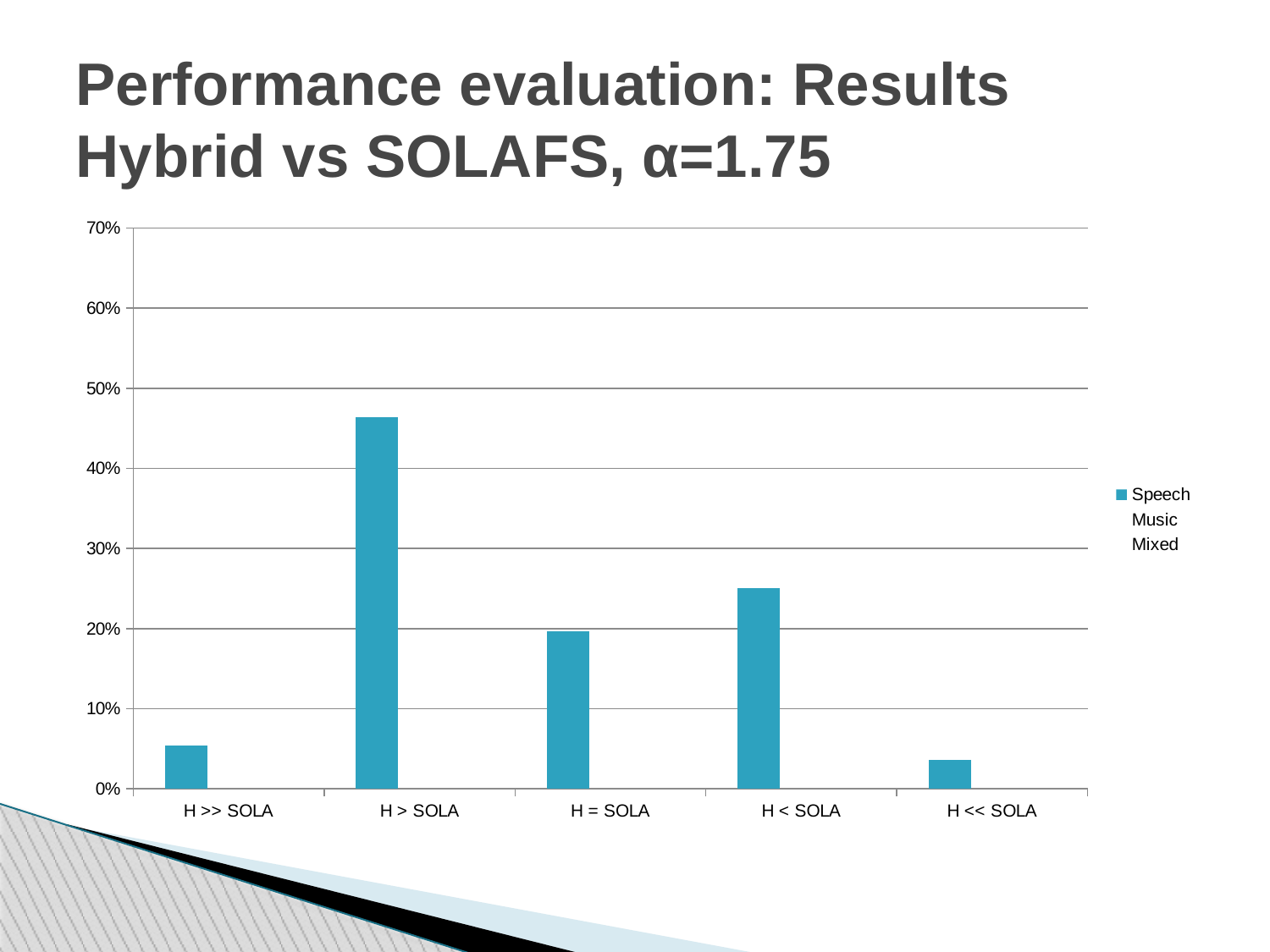

Performance evaluation: Results
Hybrid vs SOLAFS, α=1.75

### Chart

| Category | Speech | Music | Mixed |
|---|---|---|---|
| H >> SOLA | 0.0535714285714286 | 0.656250000000002 | 0.5 |
| H > SOLA | 0.464285714285714 | 0.28125 | 0.312500000000001 |
| H = SOLA | 0.196428571428571 | 0.0625000000000001 | 0.1875 |
| H < SOLA | 0.25 | 0.0 | 0.0 |
| H << SOLA | 0.0357142857142857 | 0.0 | 0.0 |